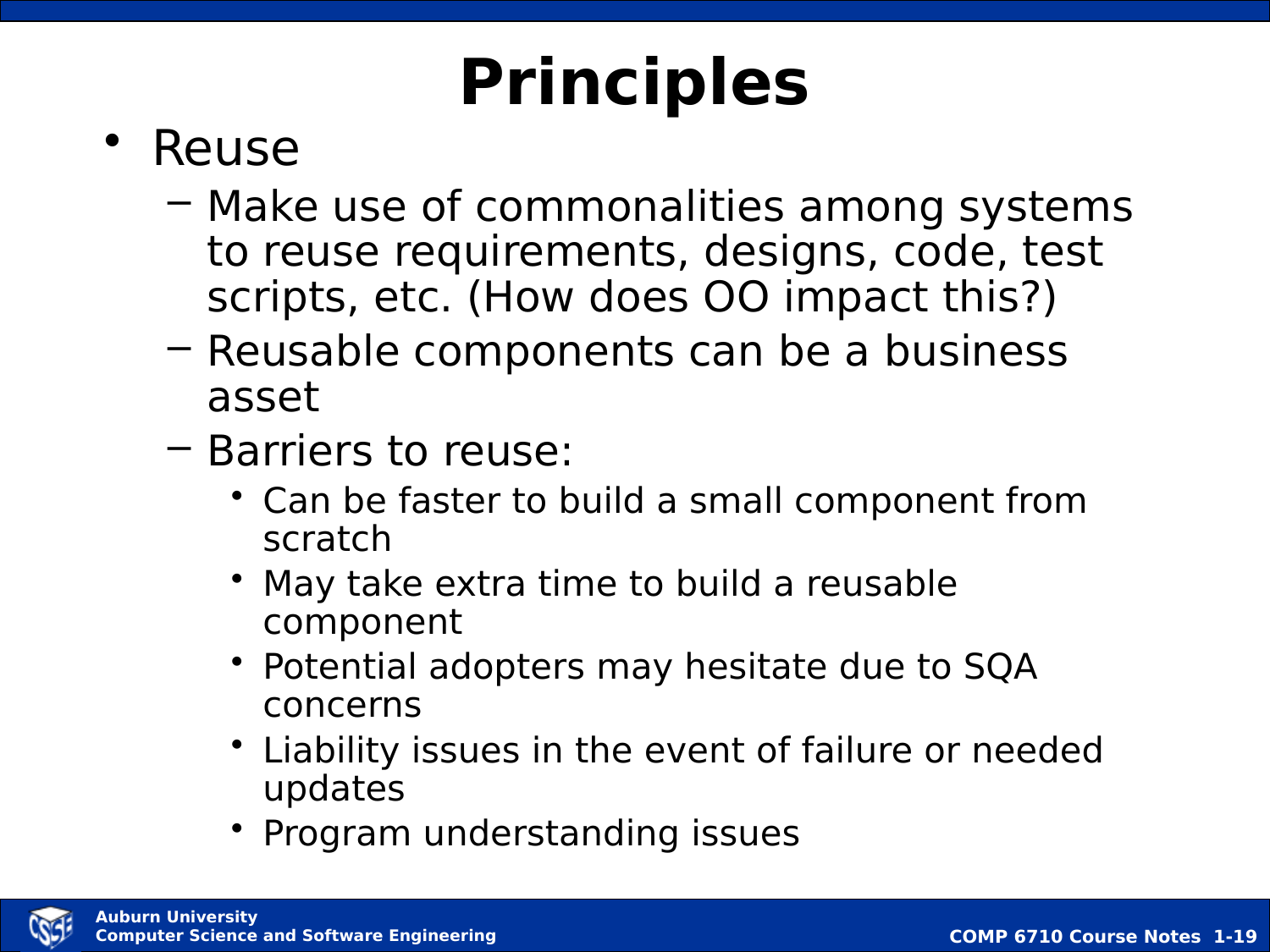

# Principles
Reuse
Make use of commonalities among systems to reuse requirements, designs, code, test scripts, etc. (How does OO impact this?)
Reusable components can be a business asset
Barriers to reuse:
Can be faster to build a small component from scratch
May take extra time to build a reusable component
Potential adopters may hesitate due to SQA concerns
Liability issues in the event of failure or needed updates
Program understanding issues